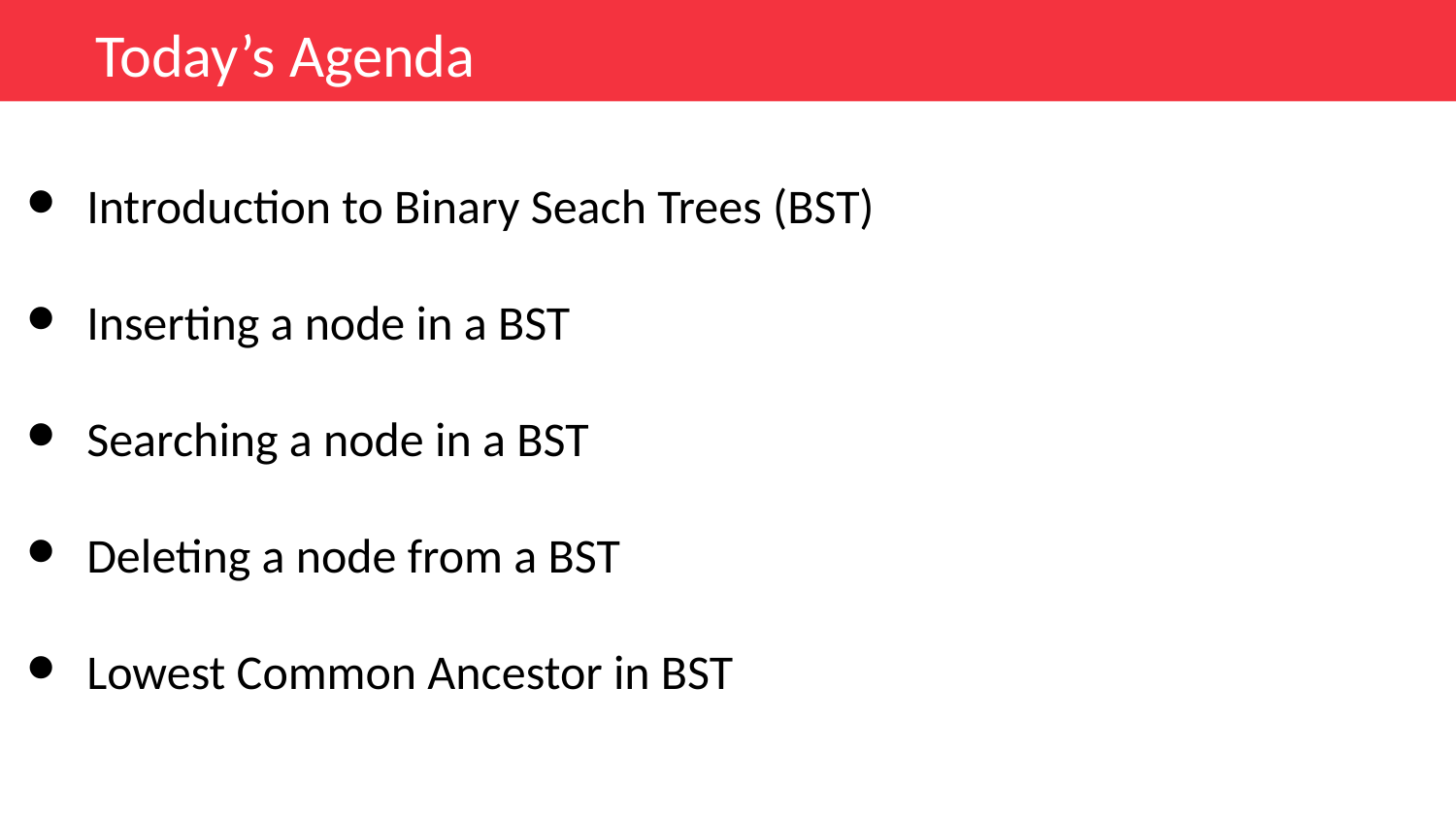

Today’s Agenda

Introduction to Binary Seach Trees (BST)
Inserting a node in a BST
Searching a node in a BST
Deleting a node from a BST
Lowest Common Ancestor in BST